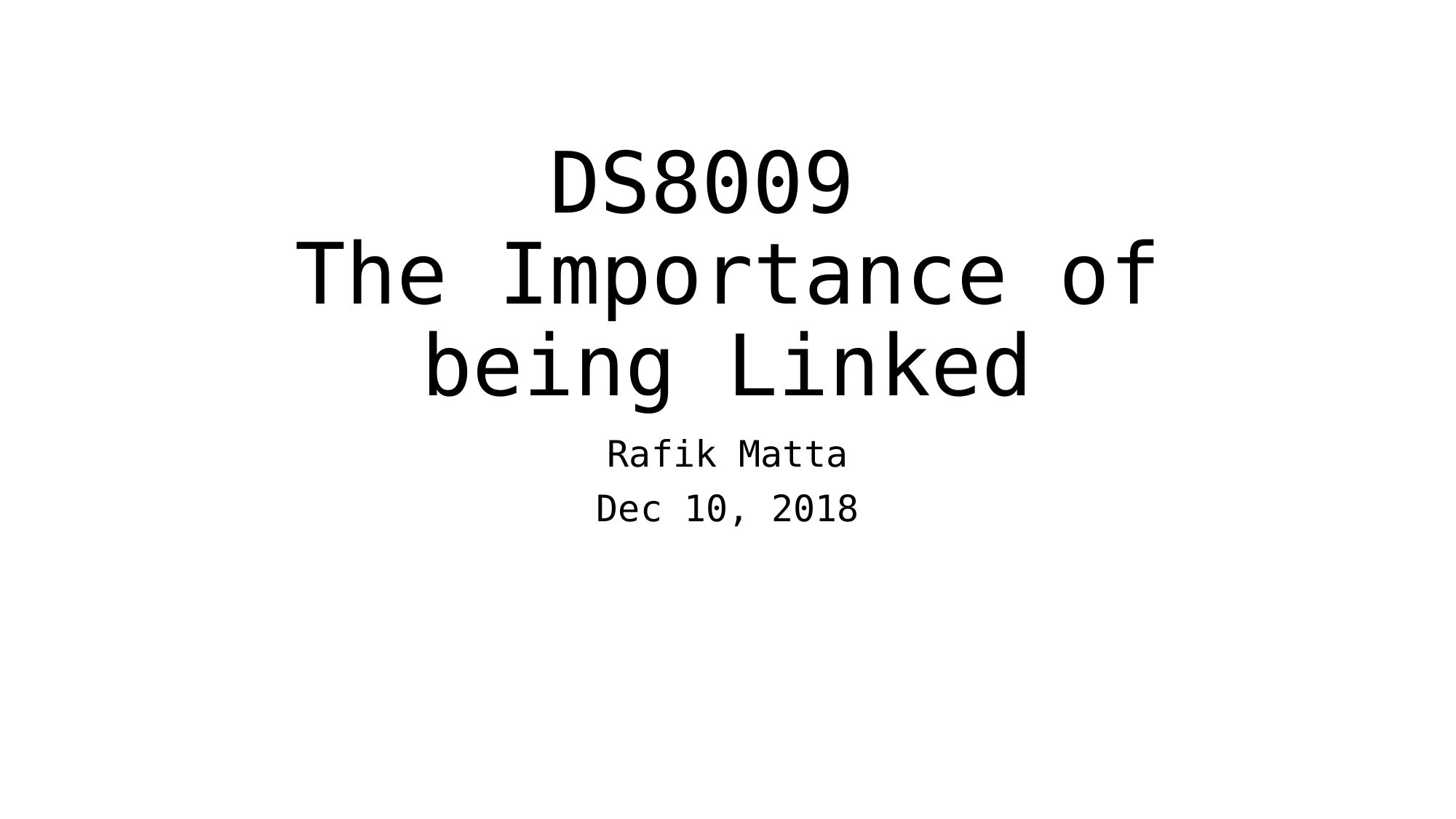

# DS8009 The Importance of being Linked
Rafik Matta
Dec 10, 2018